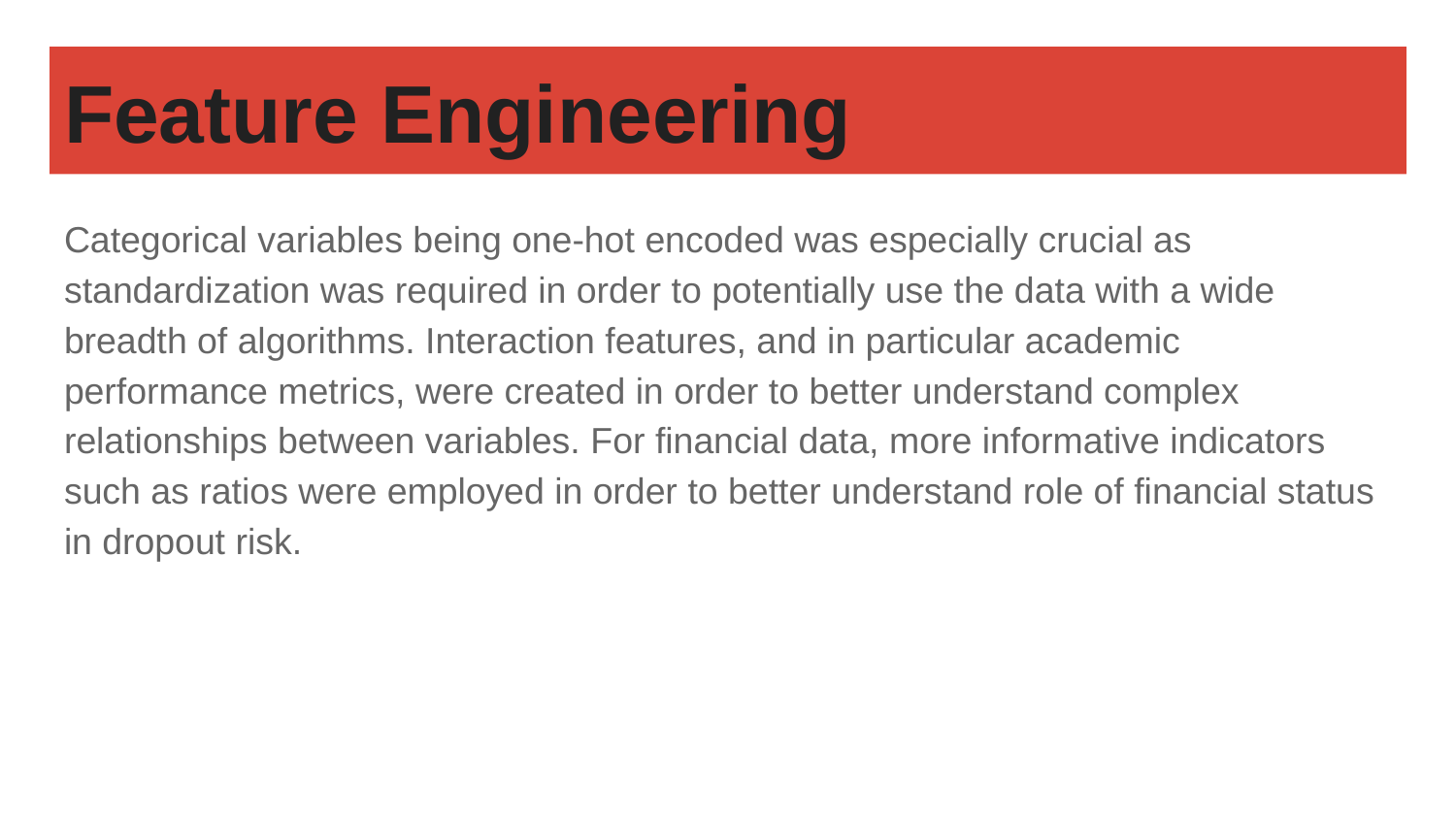

# Feature Engineering
Categorical variables being one-hot encoded was especially crucial as standardization was required in order to potentially use the data with a wide breadth of algorithms. Interaction features, and in particular academic performance metrics, were created in order to better understand complex relationships between variables. For financial data, more informative indicators such as ratios were employed in order to better understand role of financial status in dropout risk.